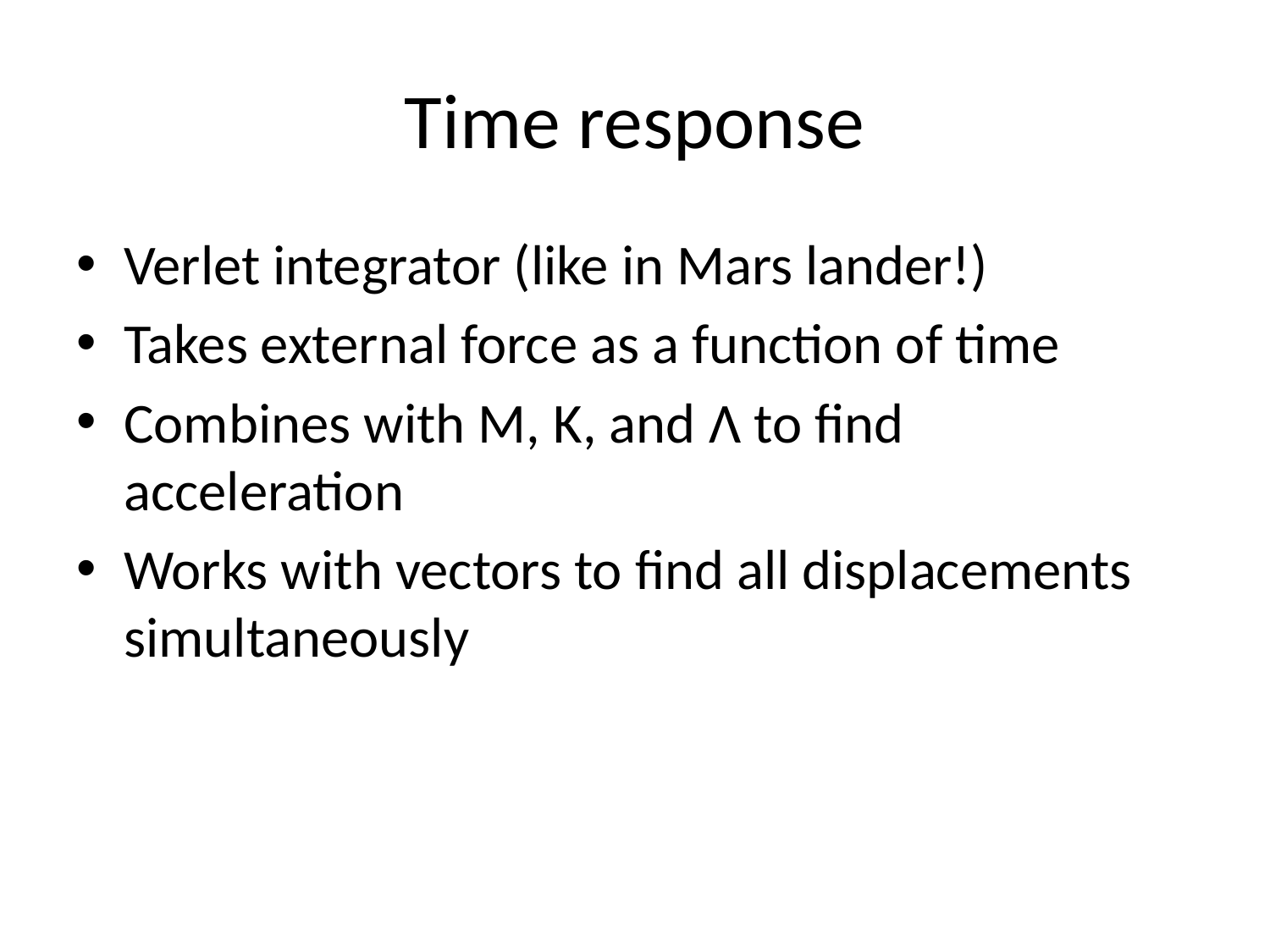

# Time response
Verlet integrator (like in Mars lander!)
Takes external force as a function of time
Combines with M, K, and Λ to find acceleration
Works with vectors to find all displacements simultaneously